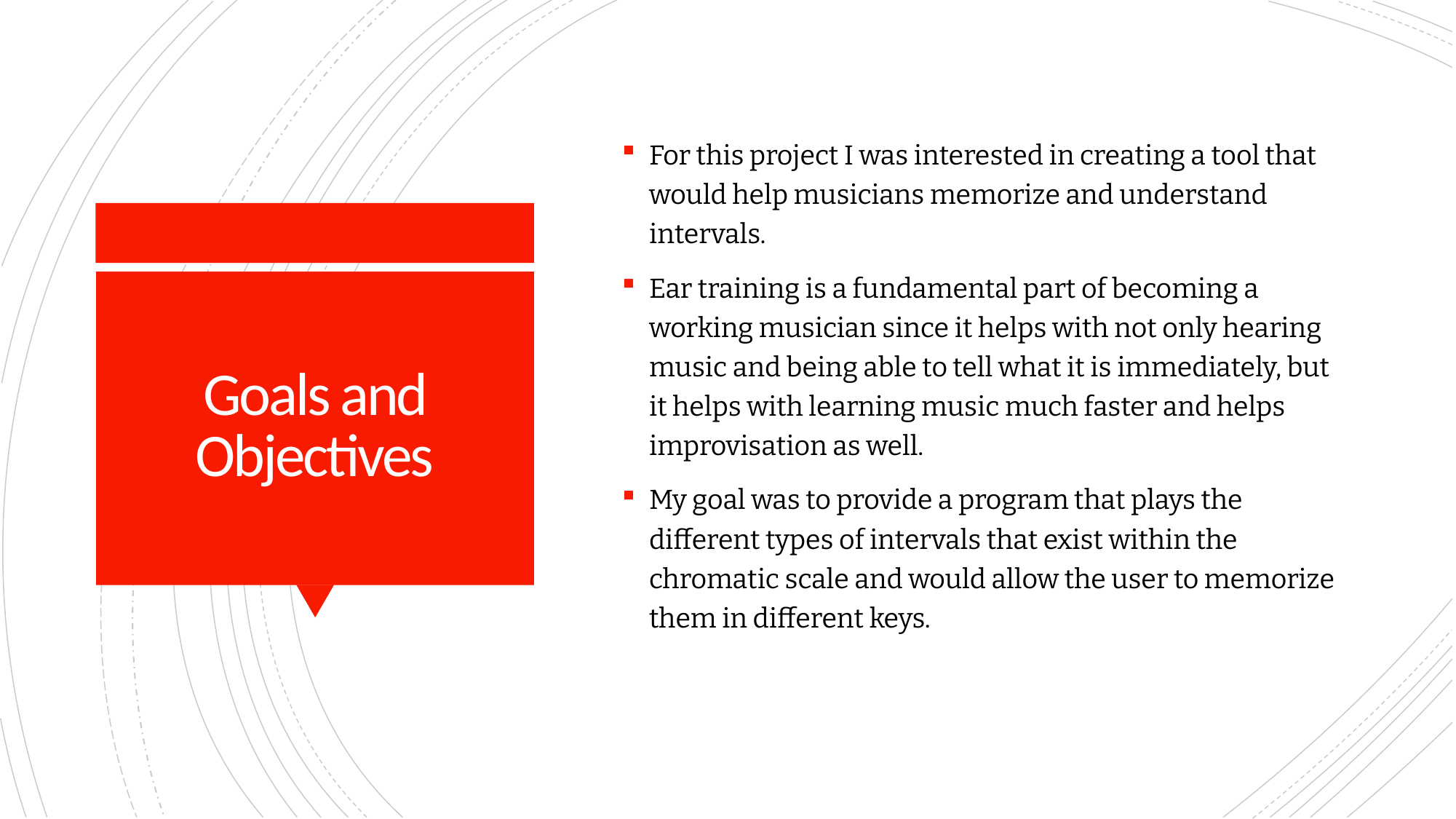

For this project I was interested in creating a tool that would help musicians memorize and understand intervals.
Ear training is a fundamental part of becoming a working musician since it helps with not only hearing music and being able to tell what it is immediately, but it helps with learning music much faster and helps improvisation as well.
My goal was to provide a program that plays the different types of intervals that exist within the chromatic scale and would allow the user to memorize them in different keys.

# Goals and Objectives